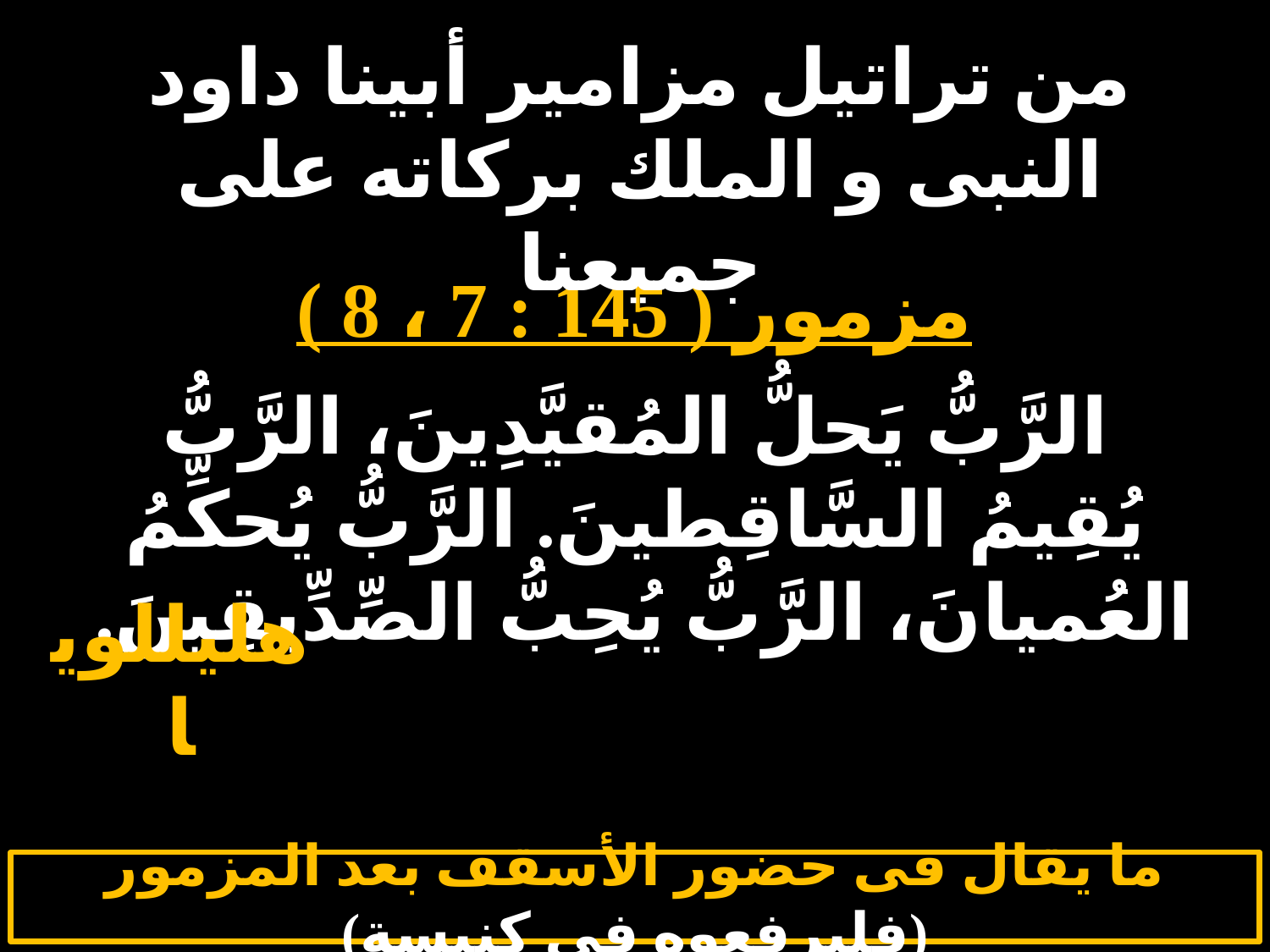

# الجمعة 3
من تراتيل مزامير أبينا داود النبى و الملك بركاته على جميعنا
مزمور ( 145 : 7 ، 8 )
الرَّبُّ يَحلُّ المُقيَّدِينَ، الرَّبُّ يُقِيمُ السَّاقِطينَ. الرَّبُّ يُحكِّمُ العُميانَ، الرَّبُّ يُحِبُّ الصِّدِّيقِينَ.
هليللويا
ما يقال فى حضور الأسقف بعد المزمور (فليرفعوه فى كنيسة)